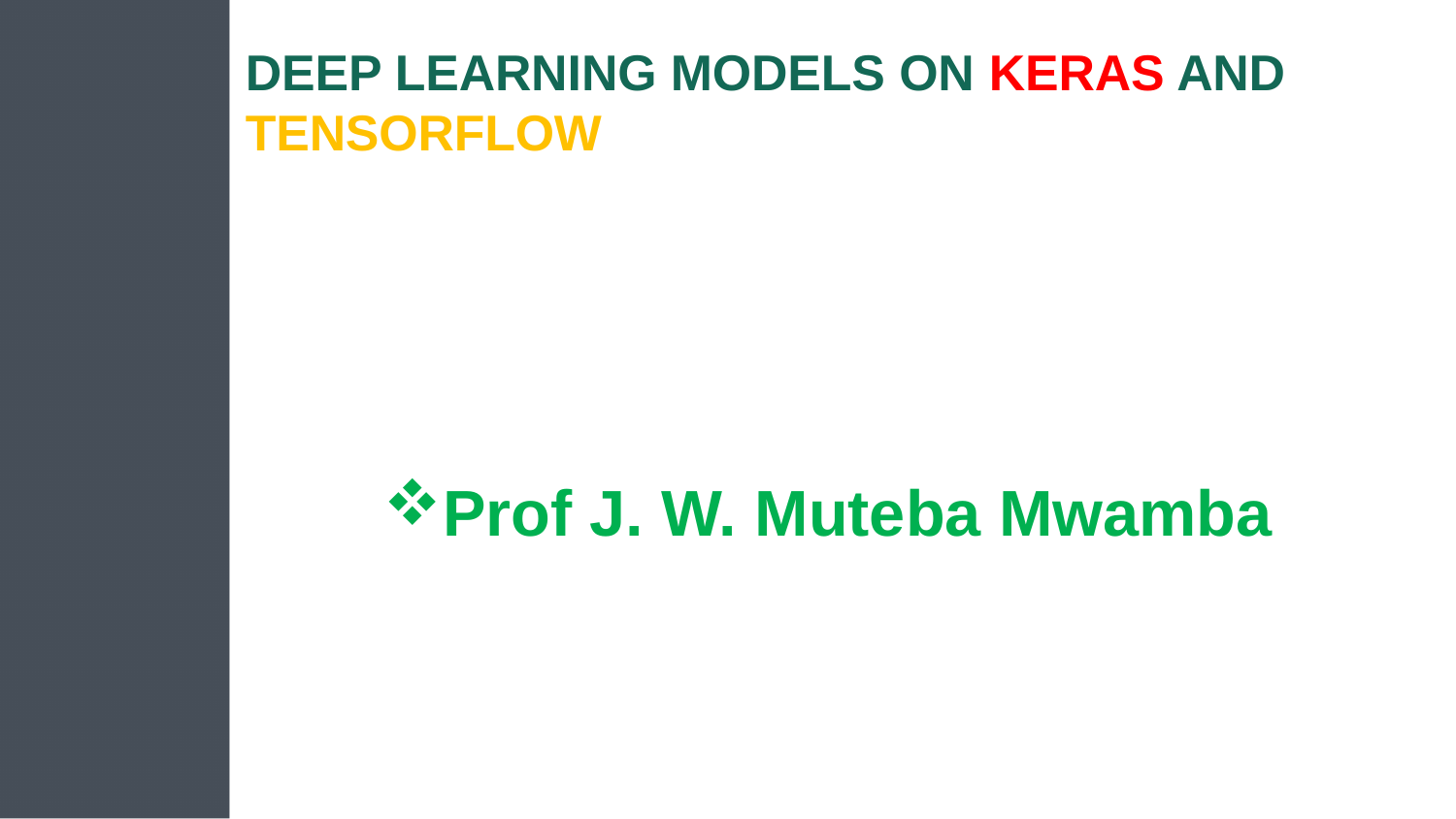

# DEEP LEARNING MODELS ON KERAS AND TENSORFLOW

Prof J. W. Muteba Mwamba